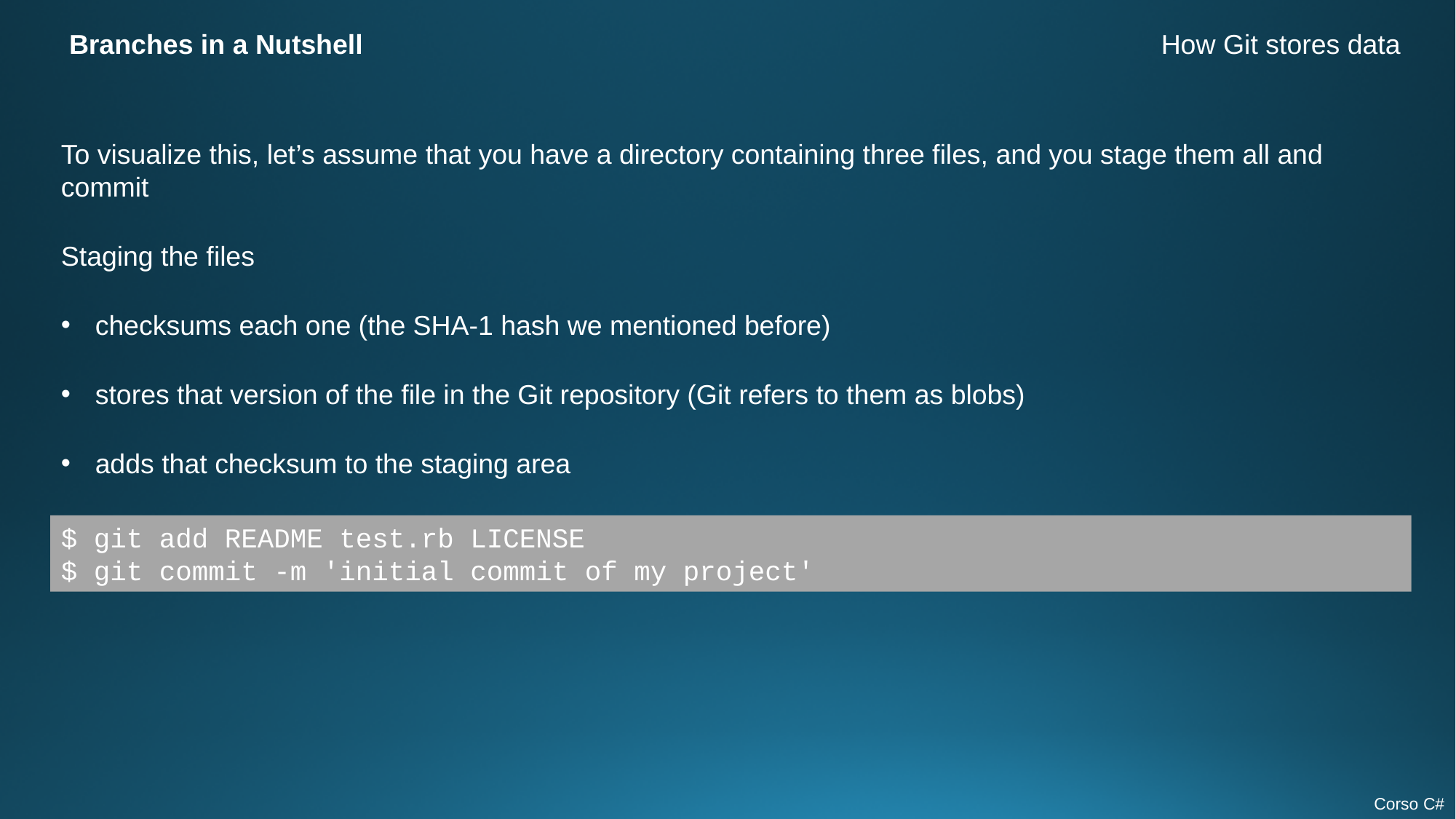

Branches in a Nutshell
How Git stores data
To visualize this, let’s assume that you have a directory containing three files, and you stage them all and commit
Staging the files
checksums each one (the SHA-1 hash we mentioned before)
stores that version of the file in the Git repository (Git refers to them as blobs)
adds that checksum to the staging area
$ git add README test.rb LICENSE
$ git commit -m 'initial commit of my project'
Corso C#